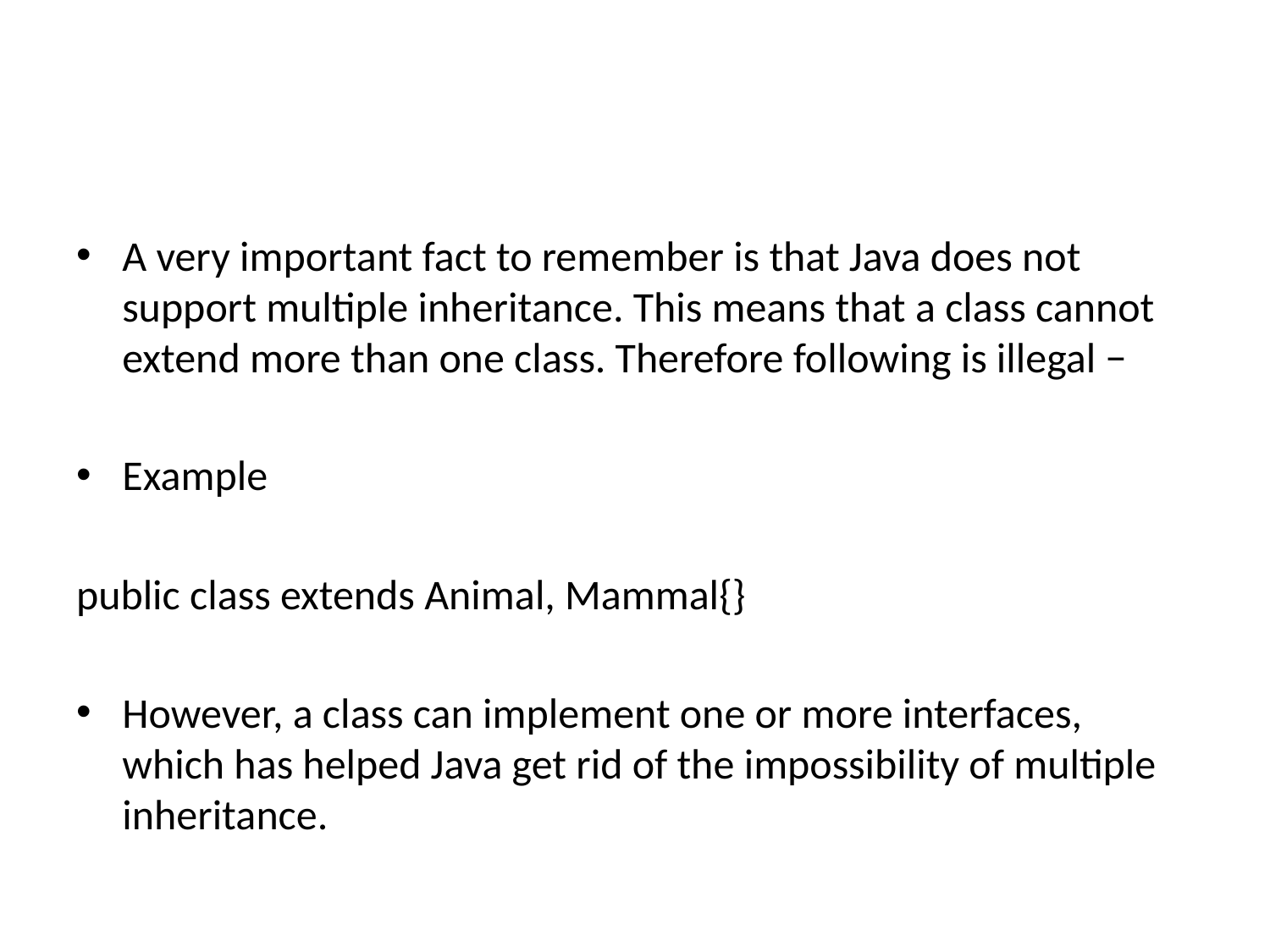

#
A very important fact to remember is that Java does not support multiple inheritance. This means that a class cannot extend more than one class. Therefore following is illegal −

Example

public class extends Animal, Mammal{}

However, a class can implement one or more interfaces, which has helped Java get rid of the impossibility of multiple inheritance.